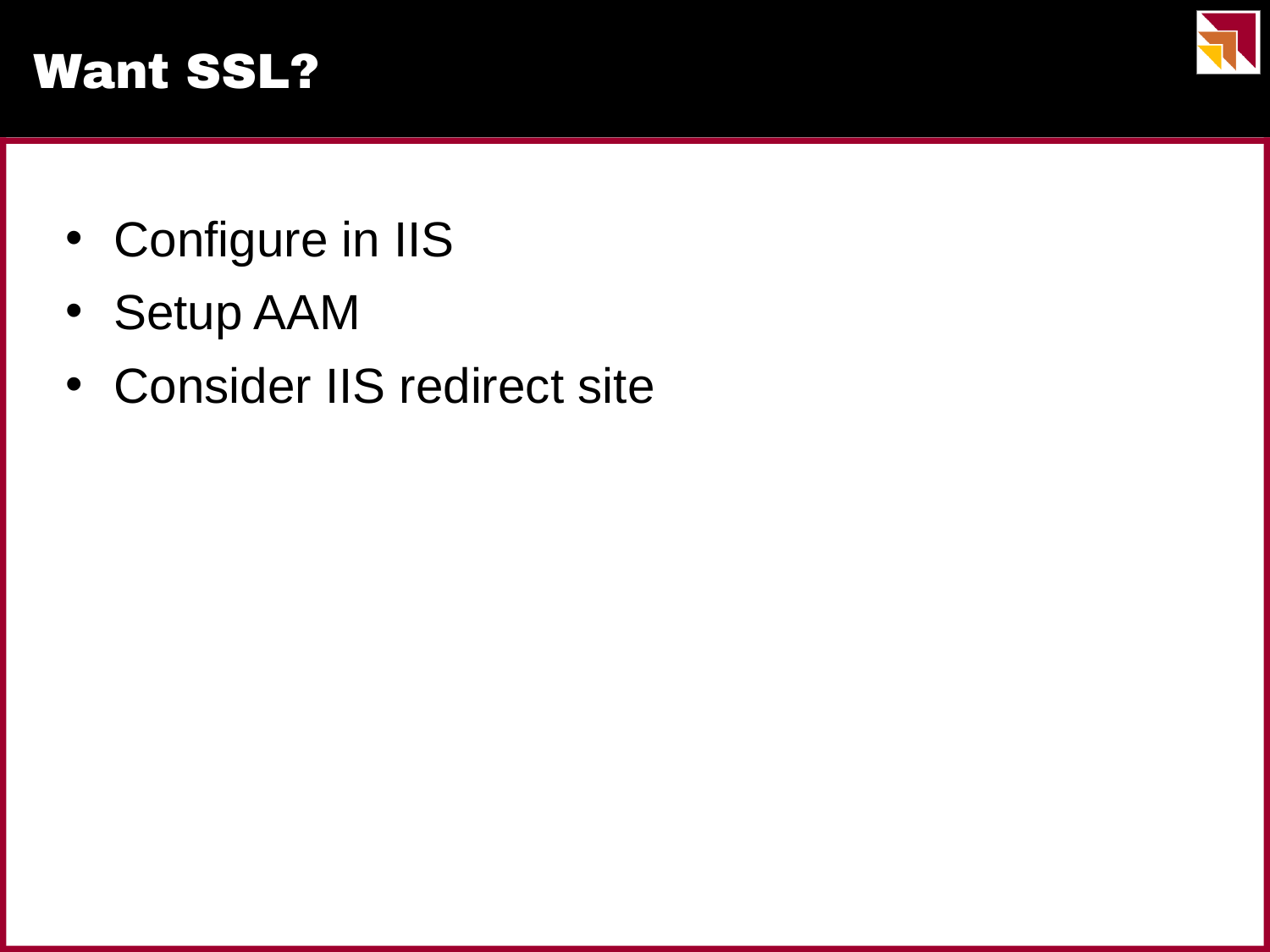

# Want SSL?
Configure in IIS
Setup AAM
Consider IIS redirect site